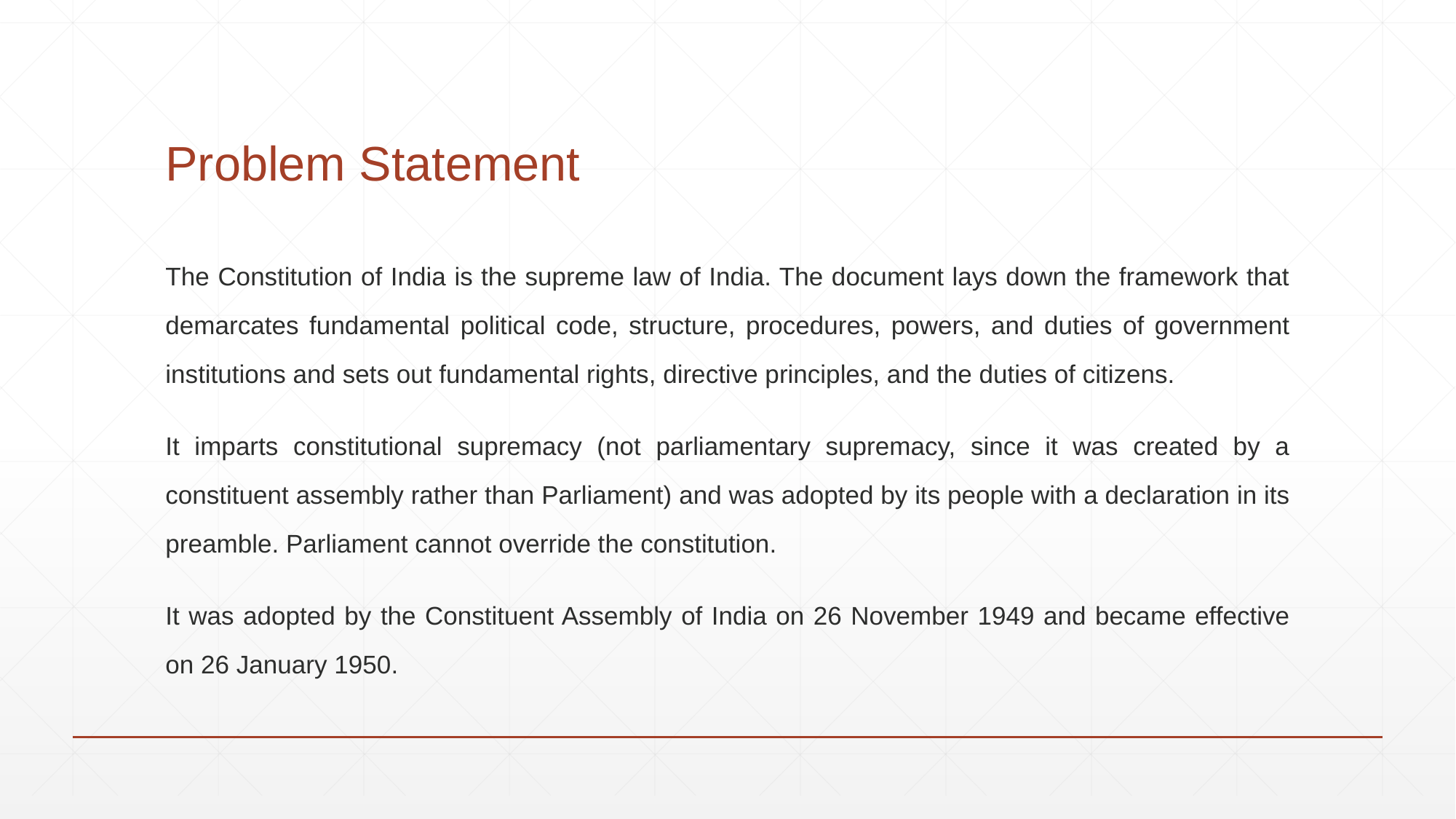

# Problem Statement
The Constitution of India is the supreme law of India. The document lays down the framework that demarcates fundamental political code, structure, procedures, powers, and duties of government institutions and sets out fundamental rights, directive principles, and the duties of citizens.
It imparts constitutional supremacy (not parliamentary supremacy, since it was created by a constituent assembly rather than Parliament) and was adopted by its people with a declaration in its preamble. Parliament cannot override the constitution.
It was adopted by the Constituent Assembly of India on 26 November 1949 and became effective on 26 January 1950.